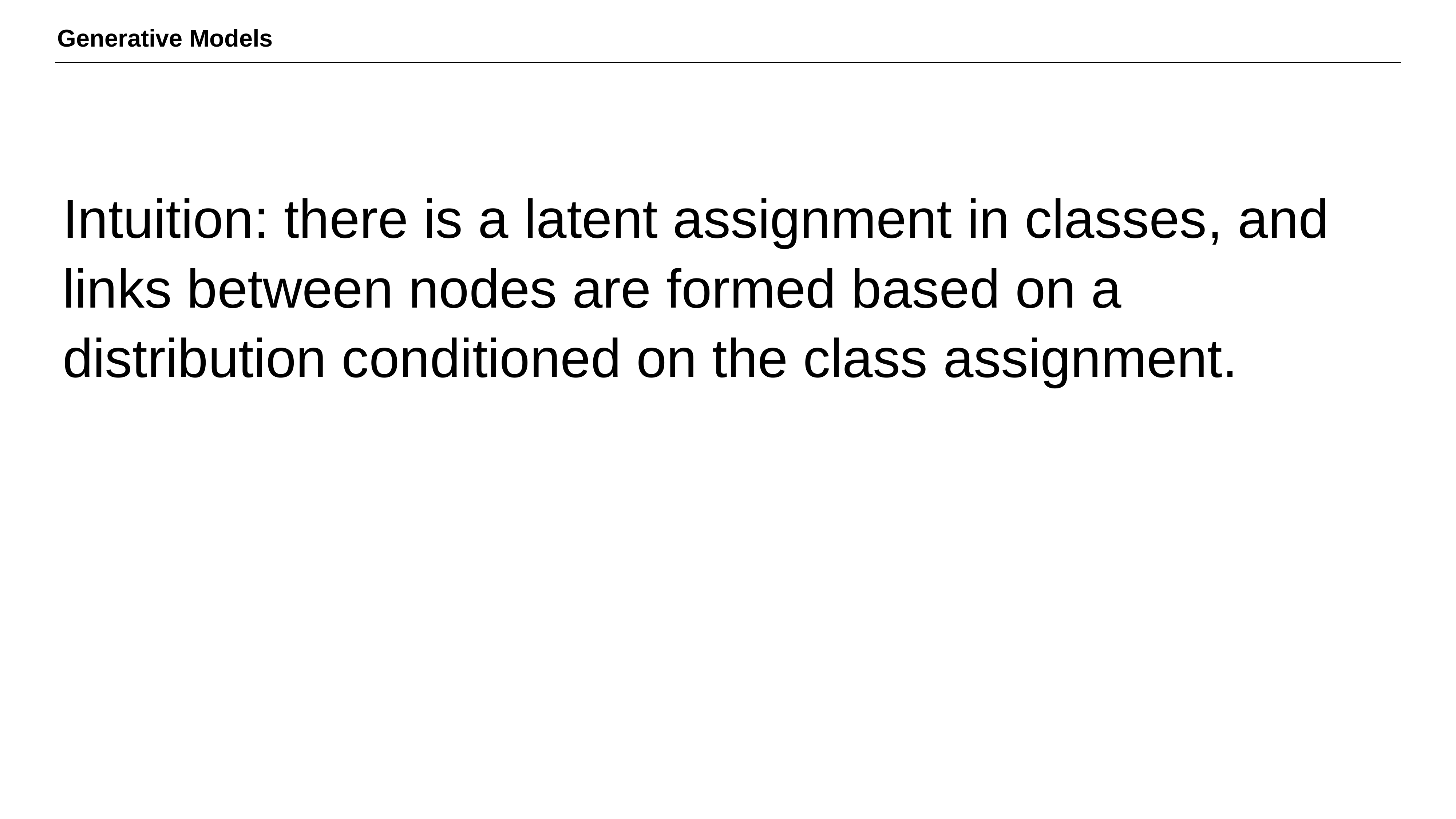

Generative Models
Intuition: there is a latent assignment in classes, and links between nodes are formed based on a distribution conditioned on the class assignment.